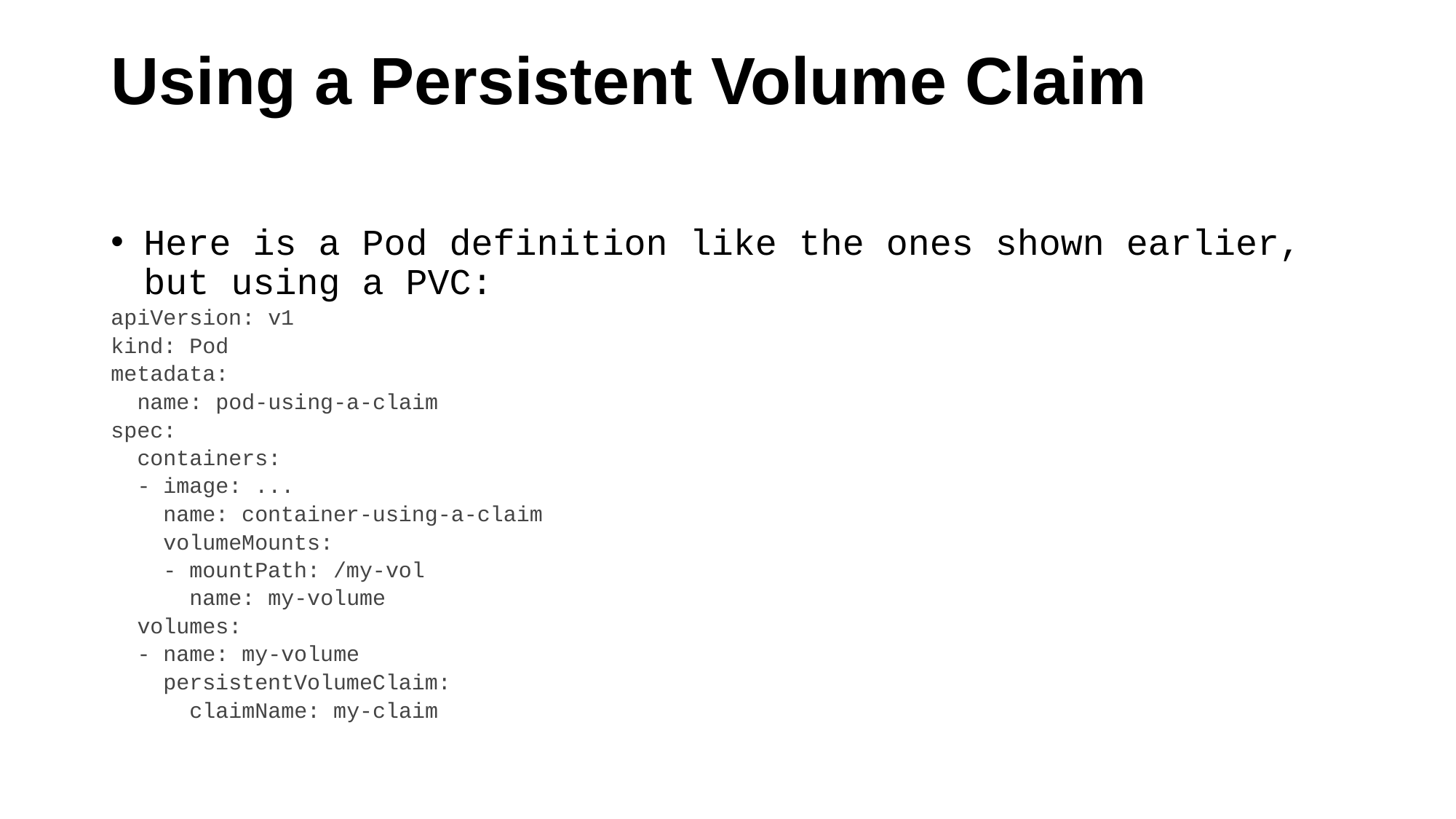

# Using a Persistent Volume Claim
Here is a Pod definition like the ones shown earlier, but using a PVC:
apiVersion: v1
kind: Pod
metadata:
  name: pod-using-a-claim
spec:
  containers:
  - image: ...
    name: container-using-a-claim
    volumeMounts:
    - mountPath: /my-vol
      name: my-volume
  volumes:
  - name: my-volume
    persistentVolumeClaim:
      claimName: my-claim